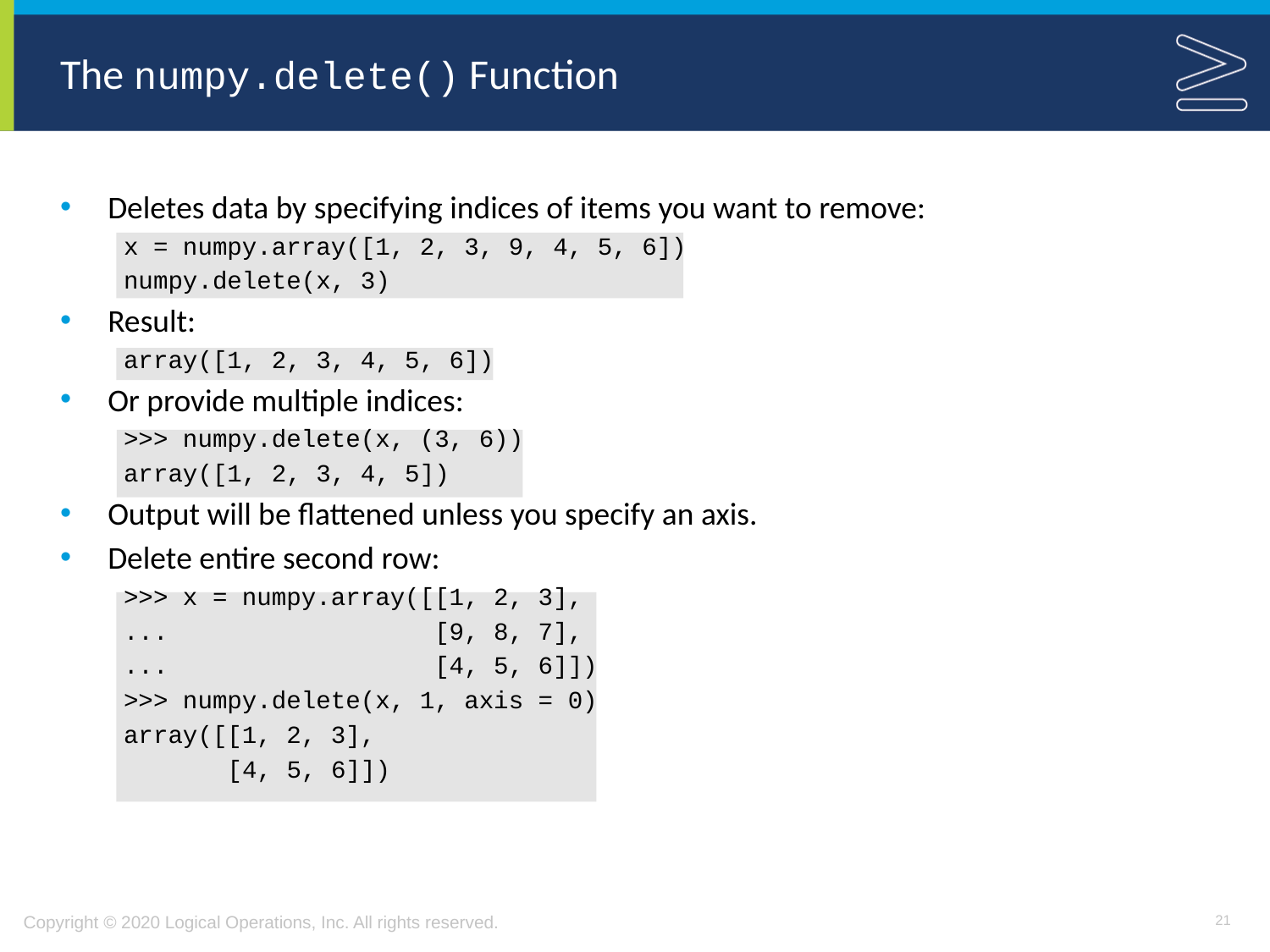

# The numpy.delete() Function
Deletes data by specifying indices of items you want to remove:
x = numpy.array([1, 2, 3, 9, 4, 5, 6])
numpy.delete(x, 3)
Result:
array([1, 2, 3, 4, 5, 6])
Or provide multiple indices:
>>> numpy.delete(x, (3, 6))
array([1, 2, 3, 4, 5])
Output will be flattened unless you specify an axis.
Delete entire second row:
>>> x = numpy.array([[1, 2, 3],
...                  [9, 8, 7],
...                  [4, 5, 6]])
>>> numpy.delete(x, 1, axis = 0)
array([[1, 2, 3],
       [4, 5, 6]])

21